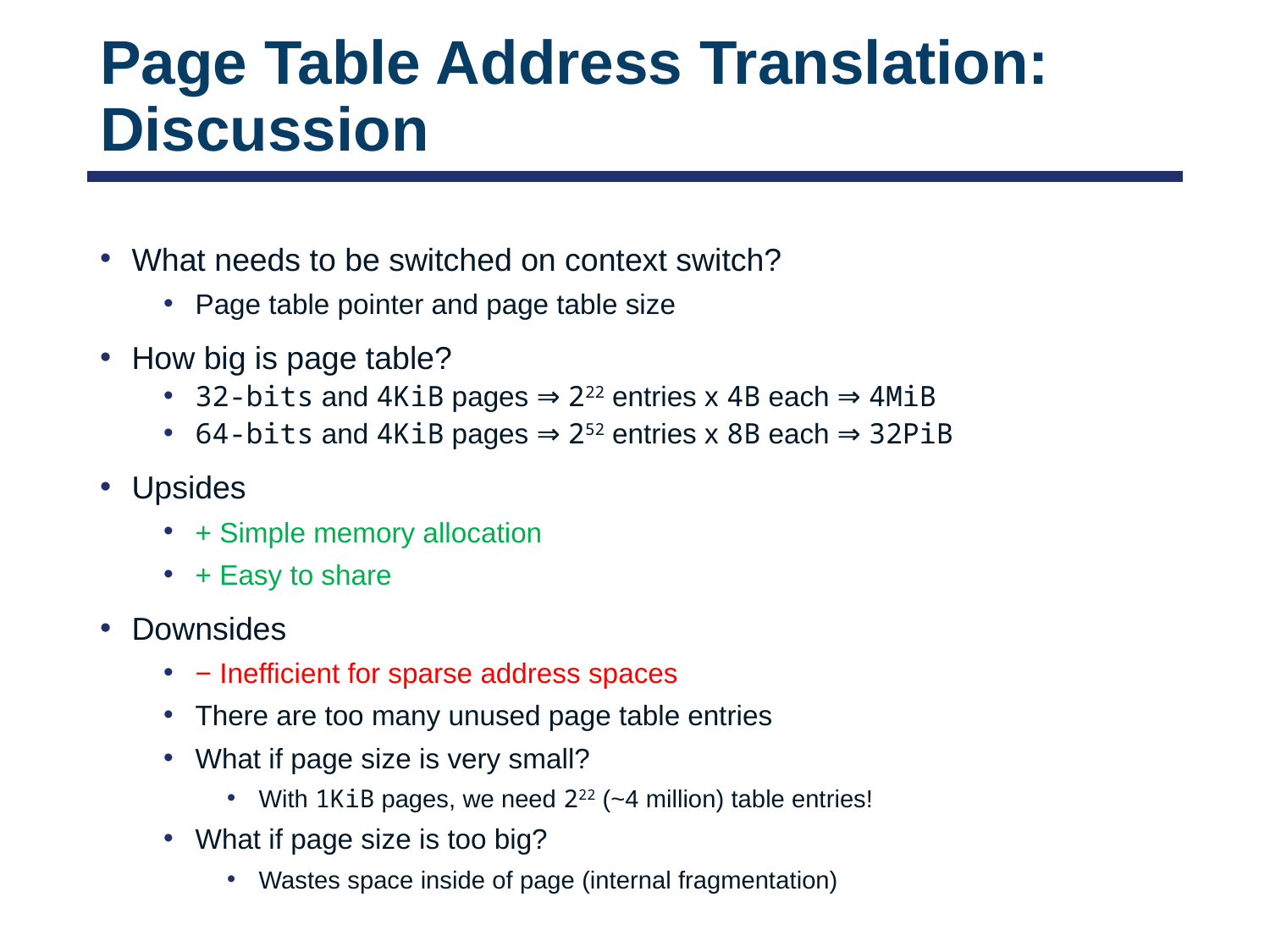

# Page Table Address Translation: Discussion
What needs to be switched on context switch?
Page table pointer and page table size
How big is page table?
32-bits and 4KiB pages ⇒ 222 entries x 4B each ⇒ 4MiB
64-bits and 4KiB pages ⇒ 252 entries x 8B each ⇒ 32PiB
Upsides
+ Simple memory allocation
+ Easy to share
Downsides
− Inefficient for sparse address spaces
There are too many unused page table entries
What if page size is very small?
With 1KiB pages, we need 222 (~4 million) table entries!
What if page size is too big?
Wastes space inside of page (internal fragmentation)